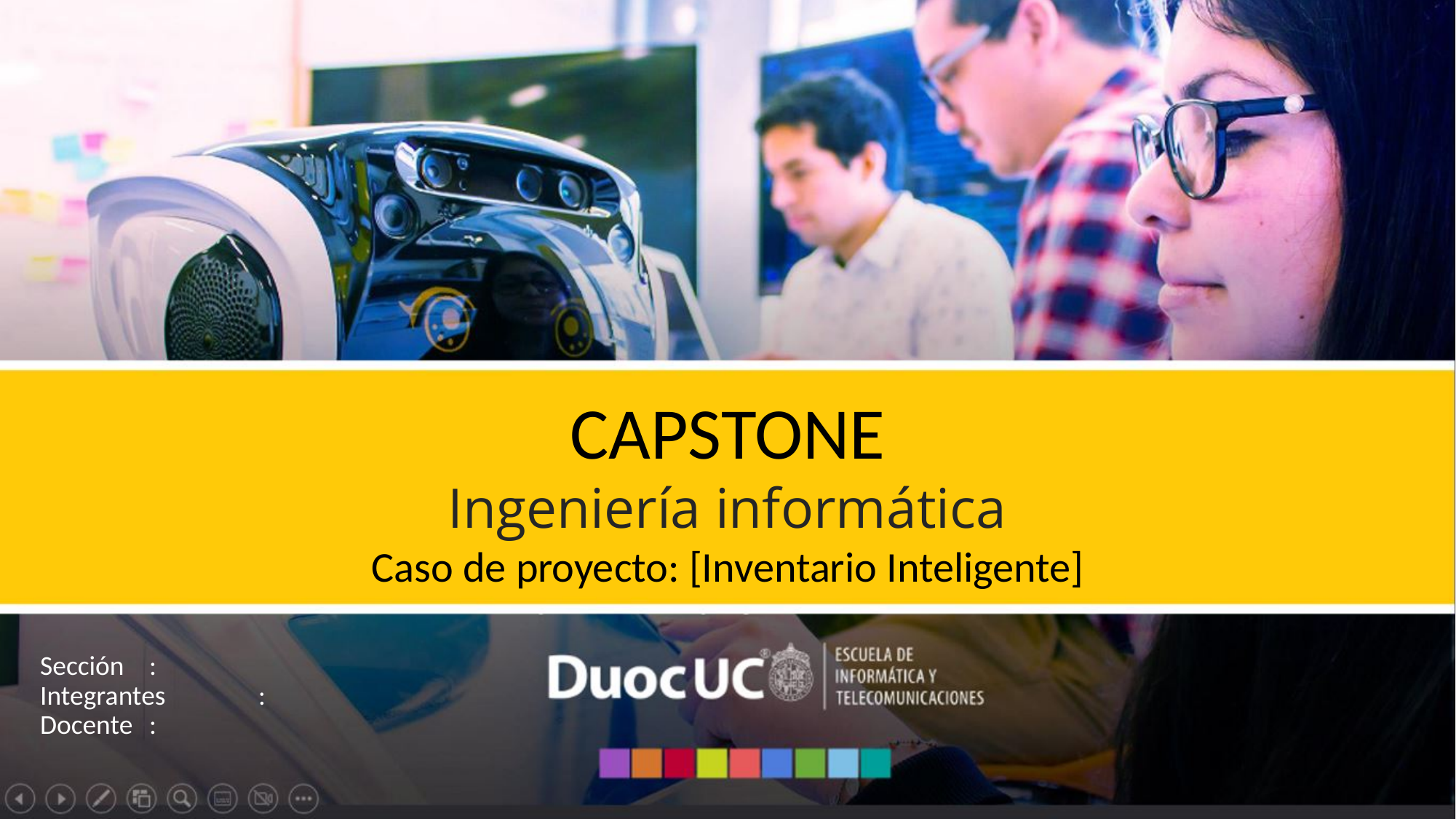

CAPSTONE
Ingeniería informática
Caso de proyecto: [Inventario Inteligente]
Sección	:
Integrantes	:
Docente	: